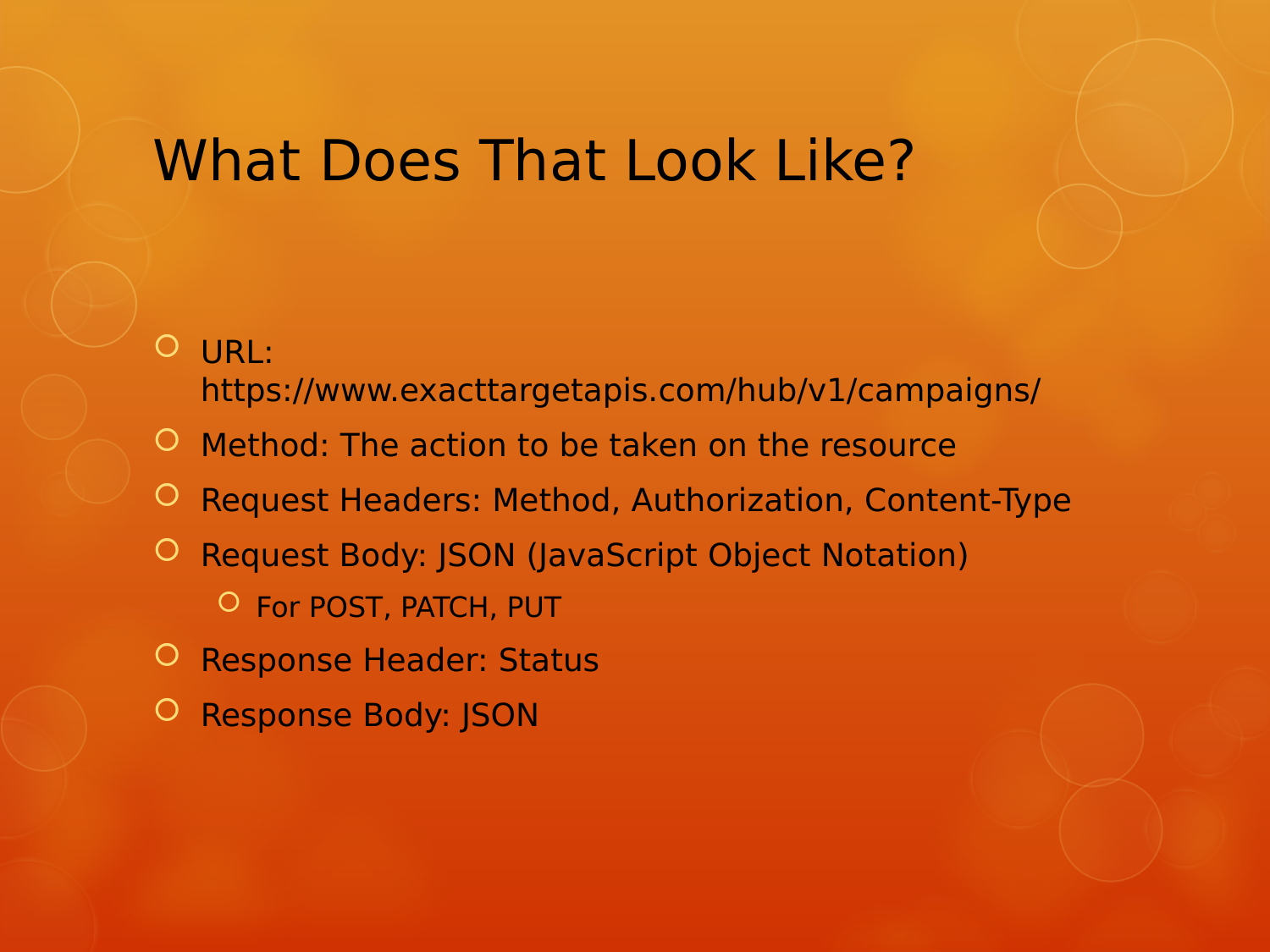

# What Does That Look Like?
URL: https://www.exacttargetapis.com/hub/v1/campaigns/
Method: The action to be taken on the resource
Request Headers: Method, Authorization, Content-Type
Request Body: JSON (JavaScript Object Notation)
For POST, PATCH, PUT
Response Header: Status
Response Body: JSON